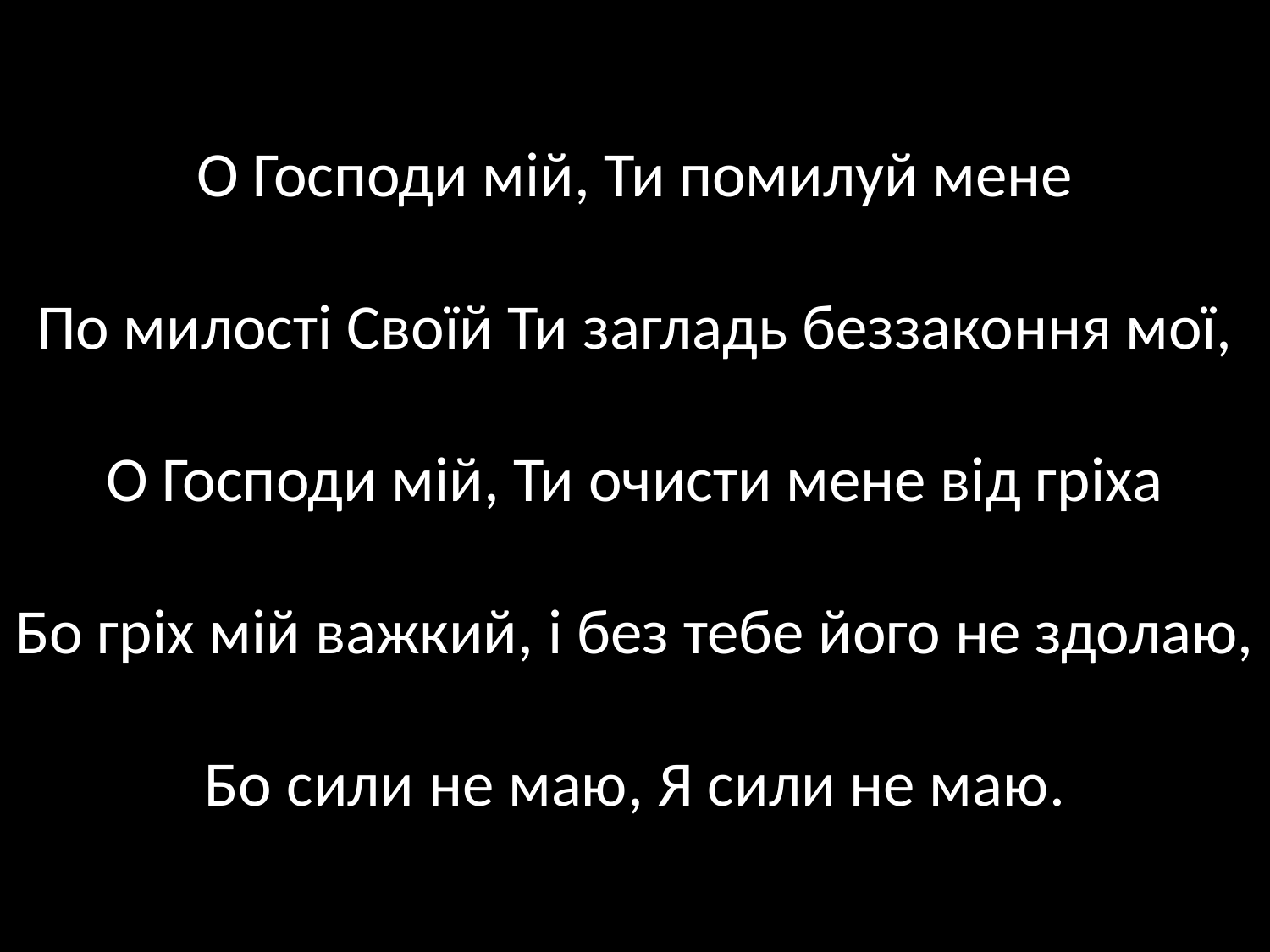

# О Господи мій, Ти помилуй мене По милості Своїй Ти загладь беззаконня мої, О Господи мій, Ти очисти мене від гріха Бо гріх мій важкий, і без тебе його не здолаю, Бо сили не маю, Я сили не маю.